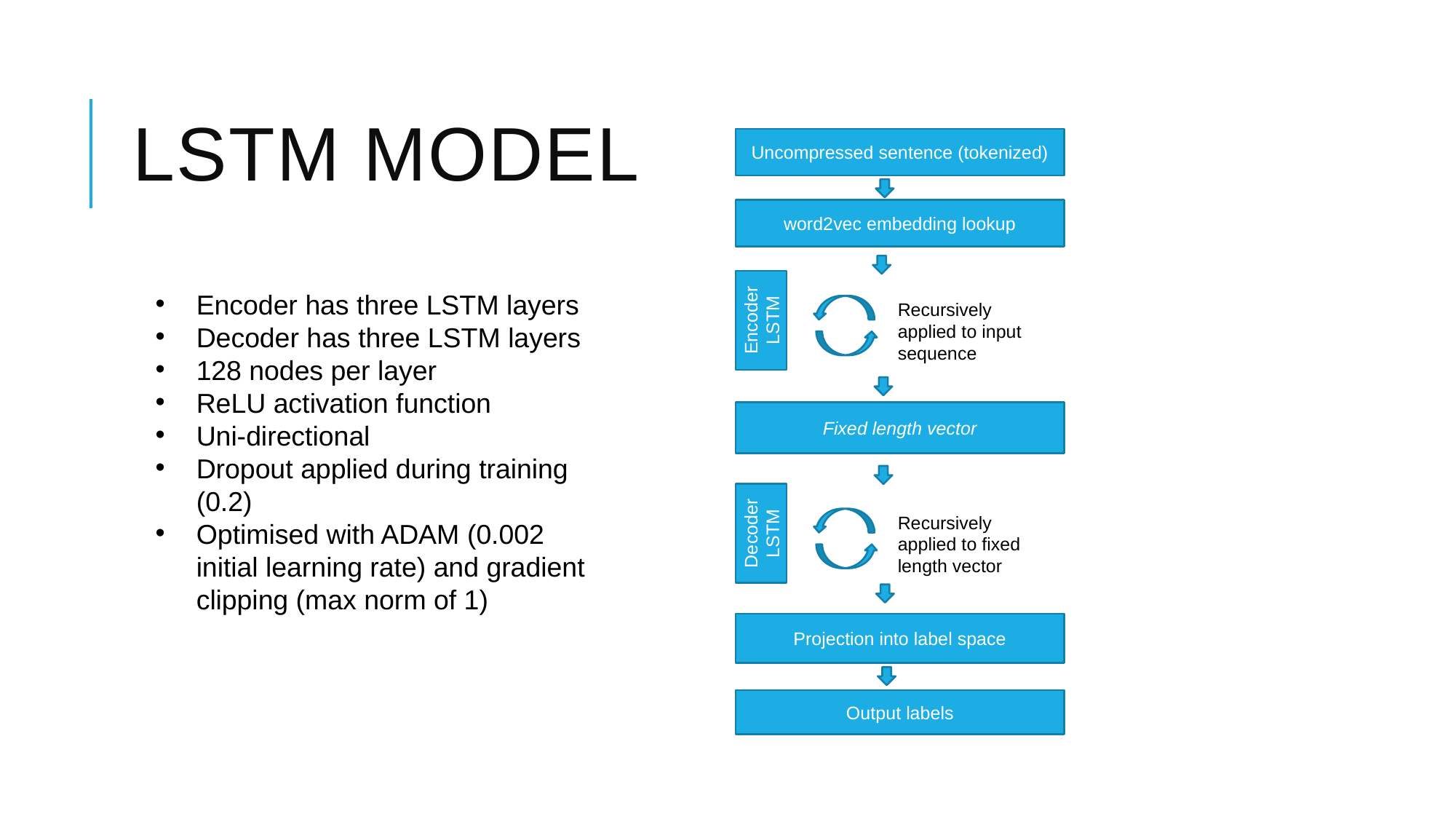

# LSTM model
Uncompressed sentence (tokenized)

word2vec embedding lookup

Encoder has three LSTM layers
Decoder has three LSTM layers
128 nodes per layer
ReLU activation function
Uni-directional
Dropout applied during training (0.2)
Optimised with ADAM (0.002 initial learning rate) and gradient clipping (max norm of 1)

Recursively applied to input sequence
Encoder LSTM

Fixed length vector

Recursively applied to fixed length vector
Decoder LSTM

Projection into label space

Output labels